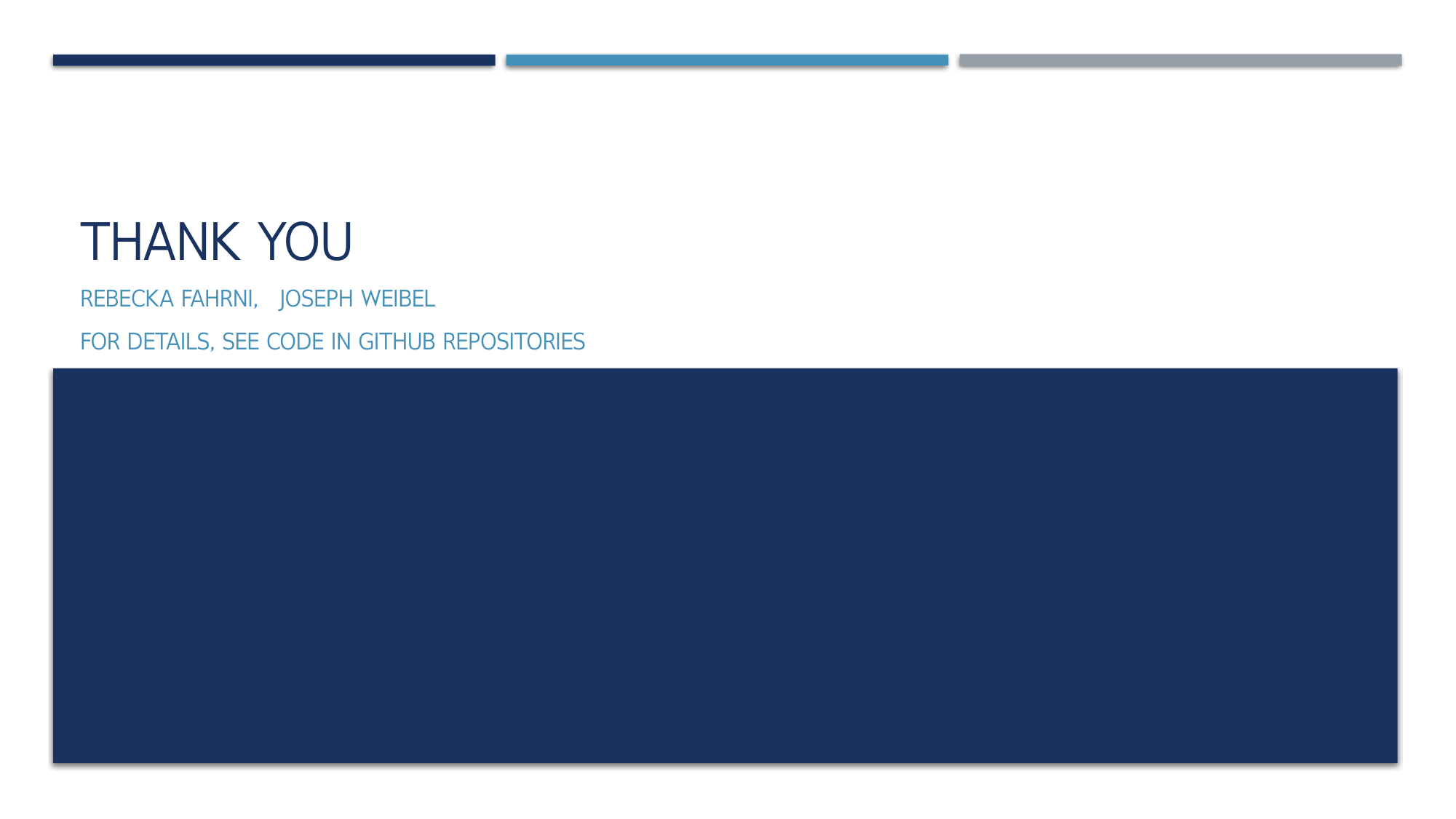

# Thank you
Rebecka Fahrni,   Joseph Weibel
For Details, see code in Github repositories